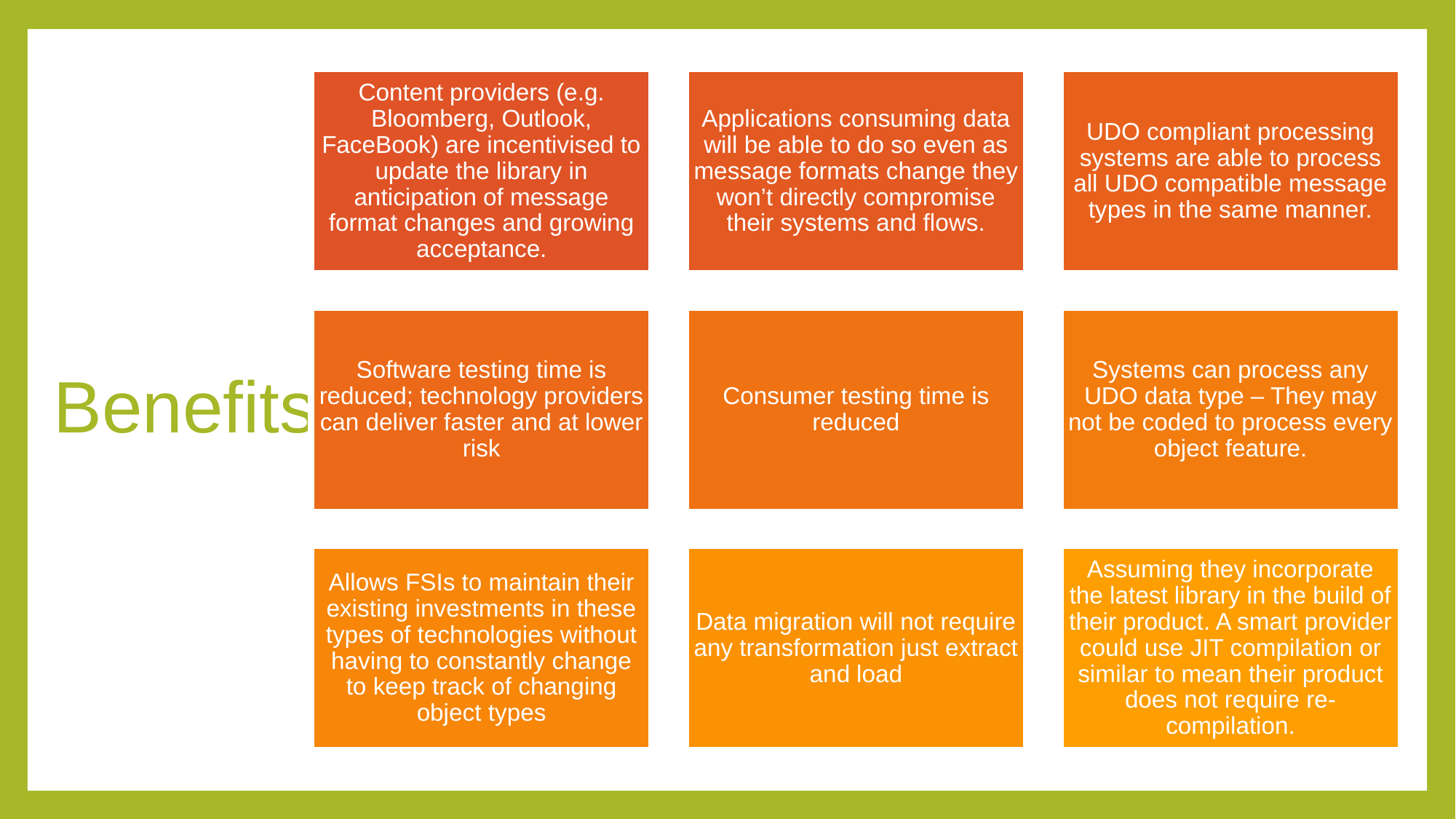

Content providers (e.g. Bloomberg, Outlook, FaceBook) are incentivised to update the library in anticipation of message format changes and growing acceptance.
Applications consuming data will be able to do so even as message formats change they won’t directly compromise their systems and flows.
UDO compliant processing systems are able to process all UDO compatible message types in the same manner.
Software testing time is reduced; technology providers can deliver faster and at lower risk
Consumer testing time is reduced
Systems can process any UDO data type – They may not be coded to process every object feature.
Allows FSIs to maintain their existing investments in these types of technologies without having to constantly change to keep track of changing object types
Data migration will not require any transformation just extract and load
Assuming they incorporate the latest library in the build of their product. A smart provider could use JIT compilation or similar to mean their product does not require re-compilation.
# Benefits